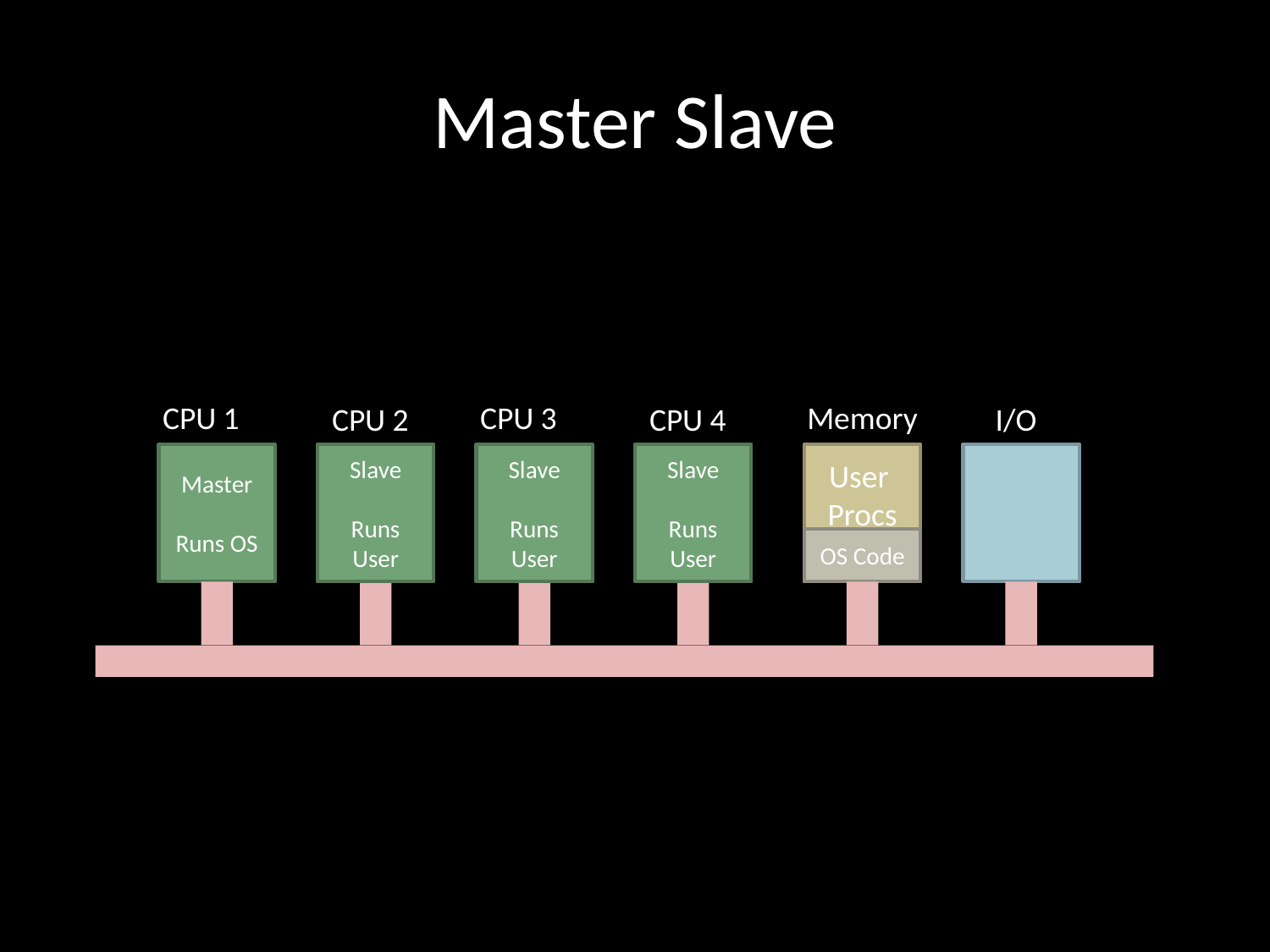

# Master Slave
CPU 1
CPU 3
Memory
CPU 2
CPU 4
I/O
Master

Runs OS
Slave

Runs User
Slave

Runs User
Slave

Runs User
User
Procs

OS Code